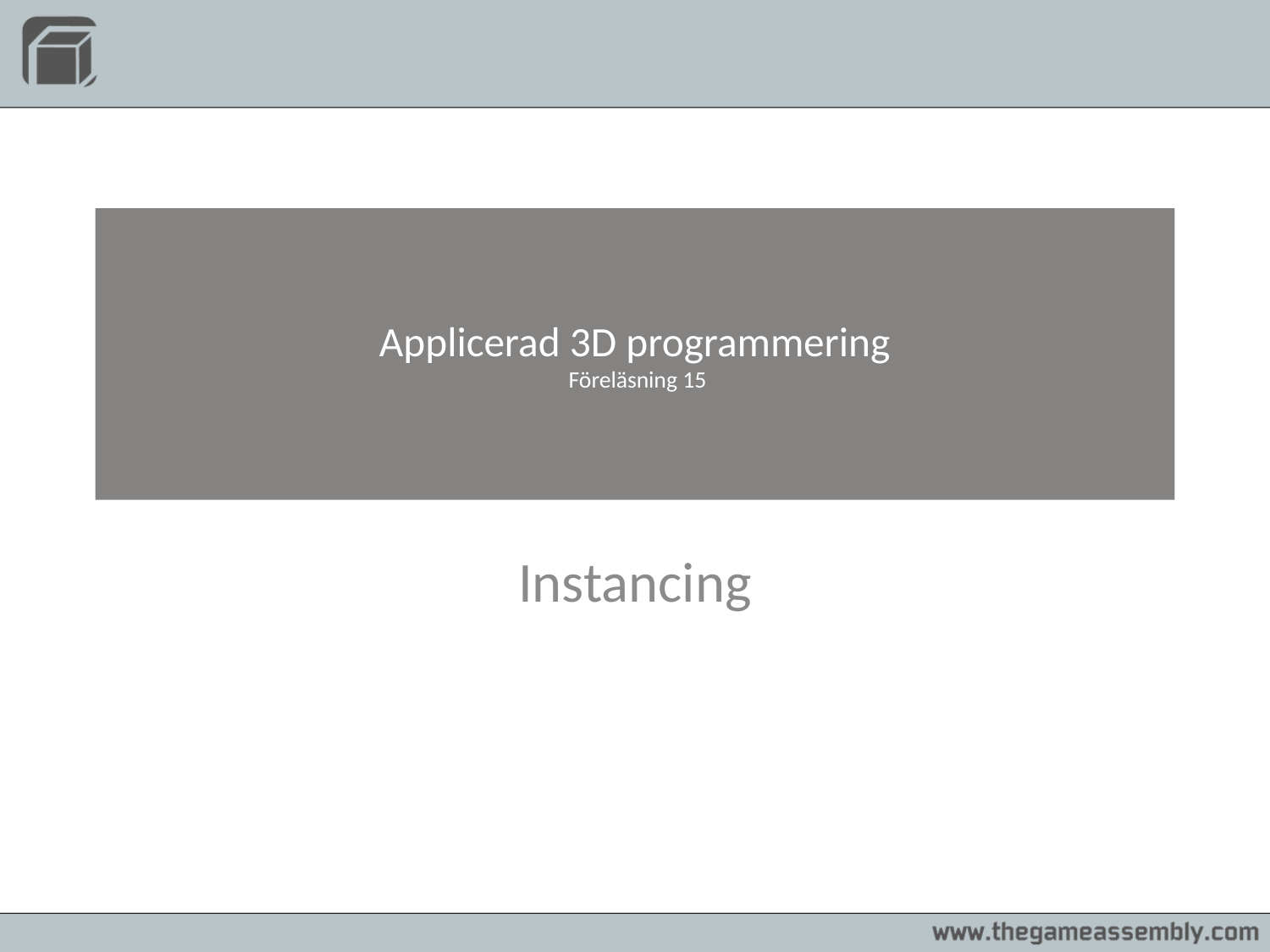

# Applicerad 3D programmering Föreläsning 15
Instancing